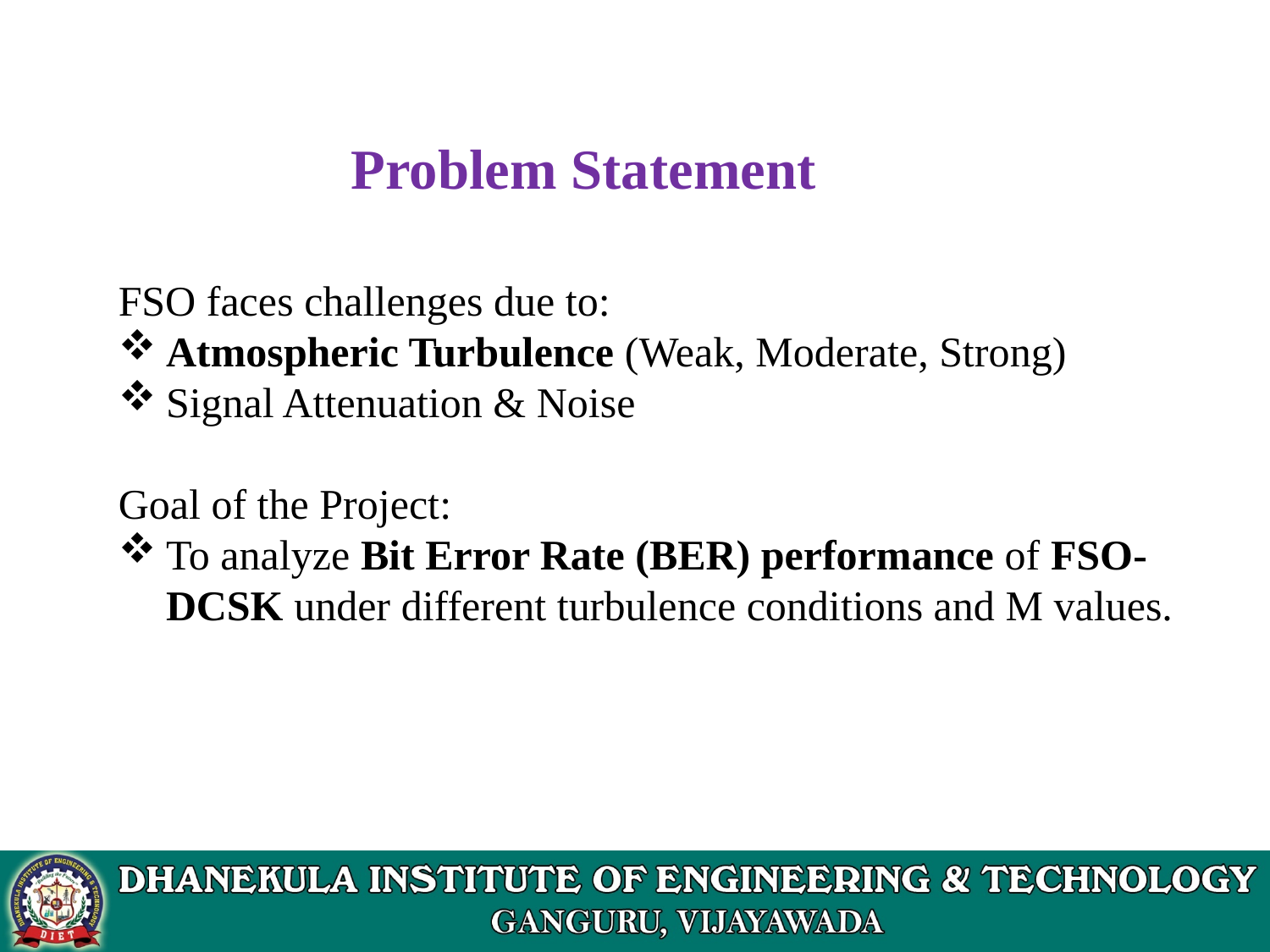

Problem Statement
FSO faces challenges due to:
Atmospheric Turbulence (Weak, Moderate, Strong)
Signal Attenuation & Noise

Goal of the Project:
To analyze Bit Error Rate (BER) performance of FSO-DCSK under different turbulence conditions and M values.